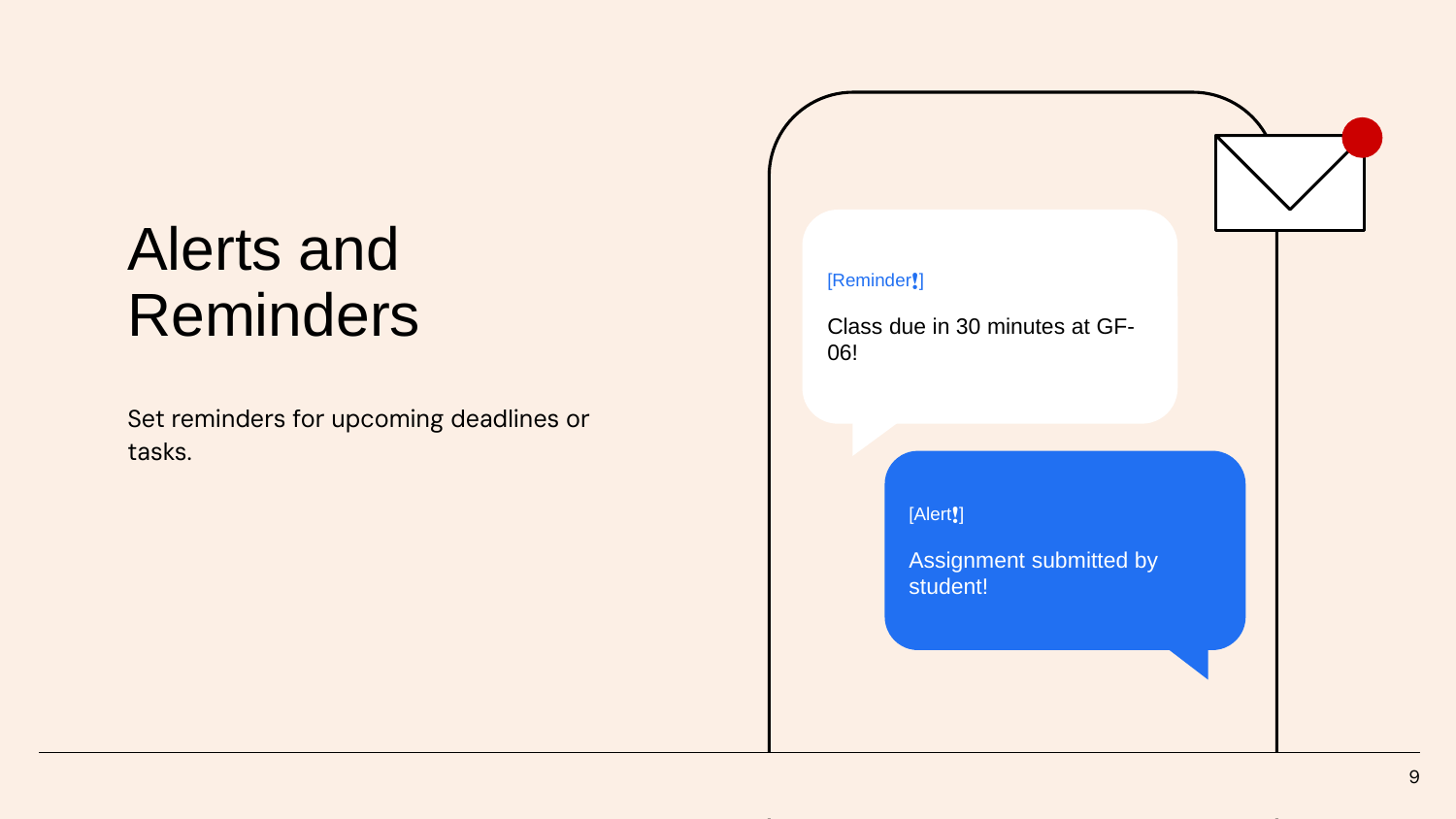

[Reminder❗]

Class due in 30 minutes at GF-06!

# Alerts and Reminders
Set reminders for upcoming deadlines or tasks.
[Alert❗]

Assignment submitted by student!

9